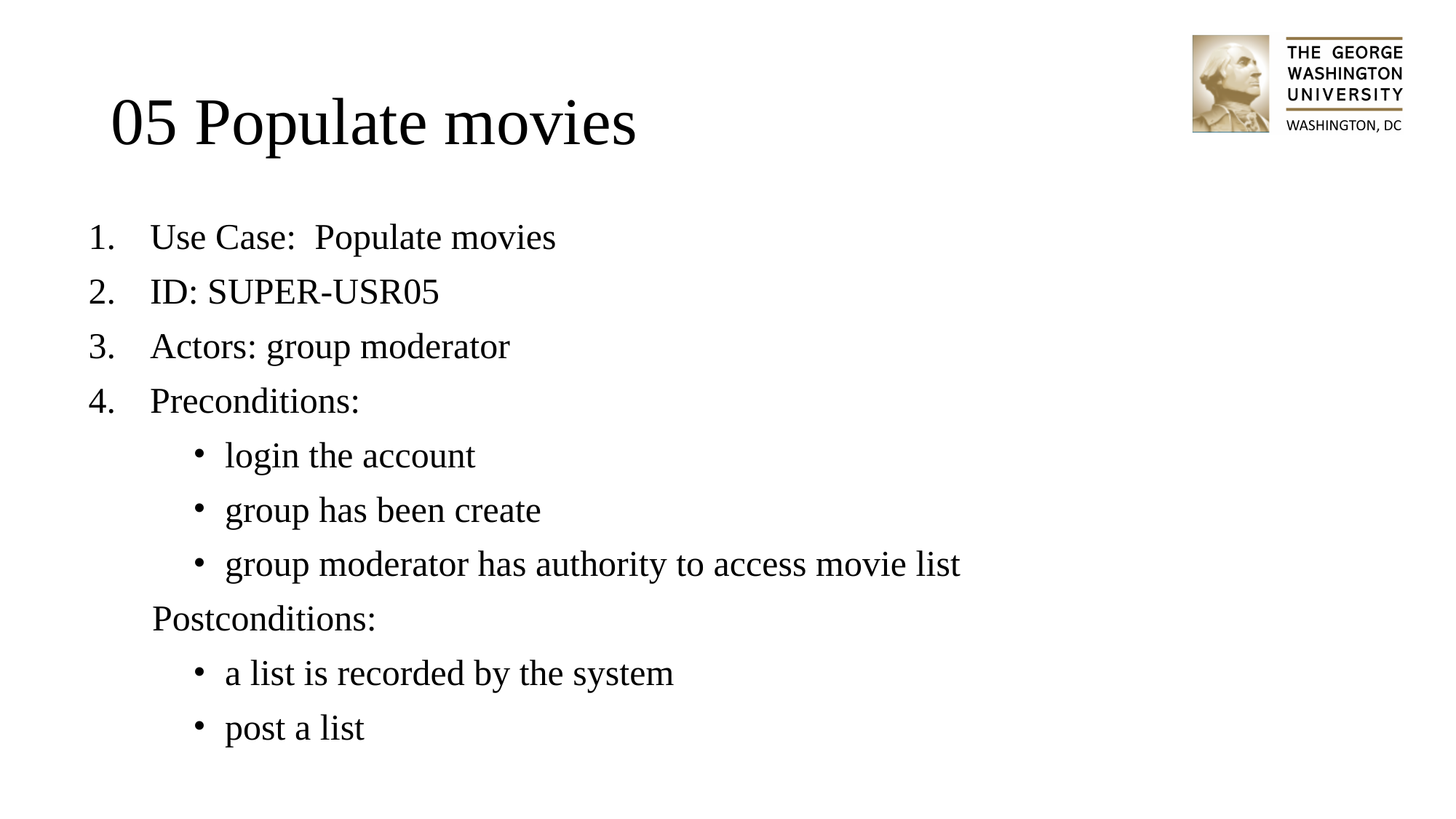

# 05 Populate movies
Use Case:  Populate movies
ID: SUPER-USR05
Actors: group moderator
Preconditions:
login the account
group has been create
group moderator has authority to access movie list
       Postconditions:
a list is recorded by the system
post a list